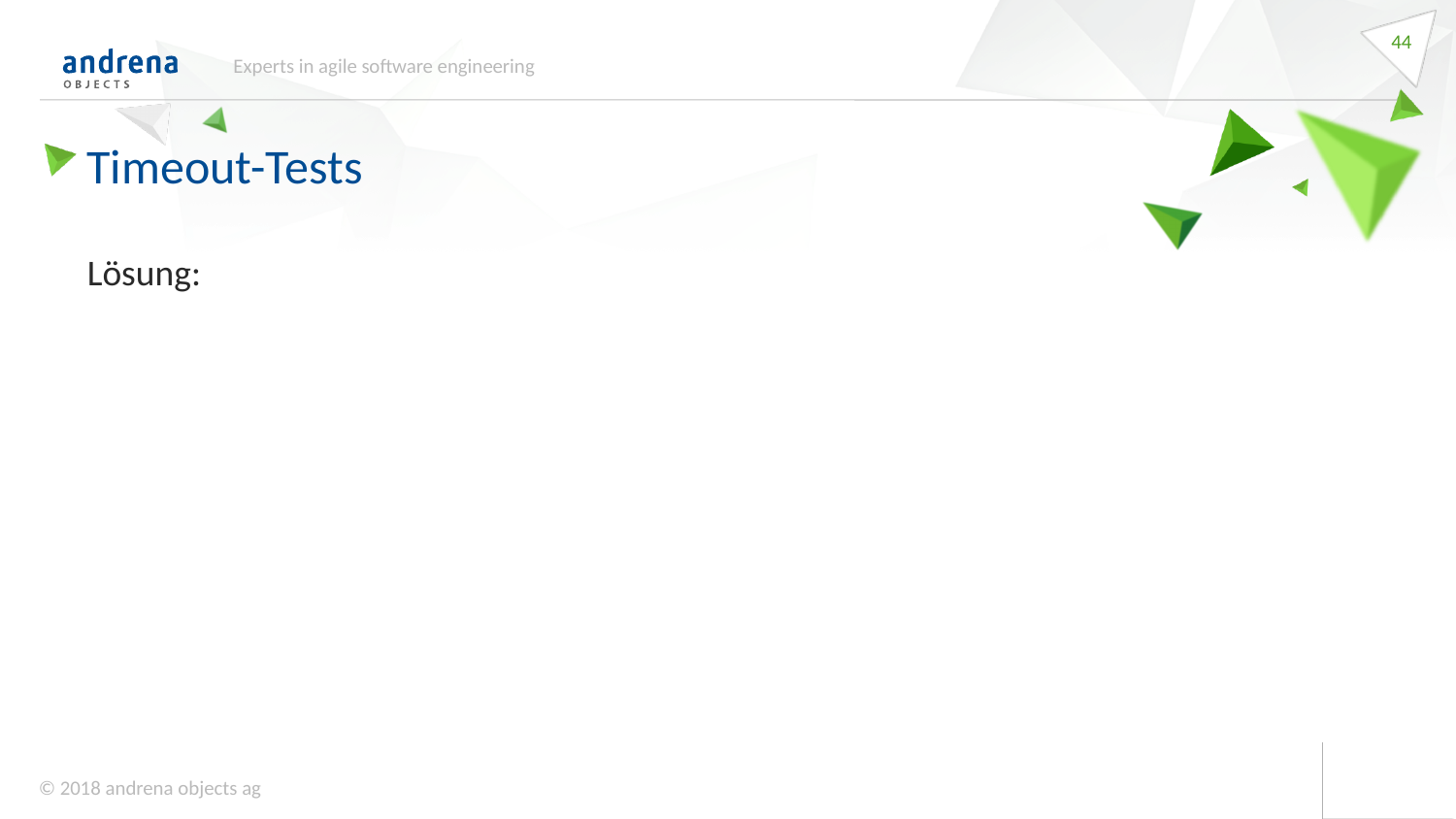

44
Experts in agile software engineering
Timeout-Tests

Lösung: